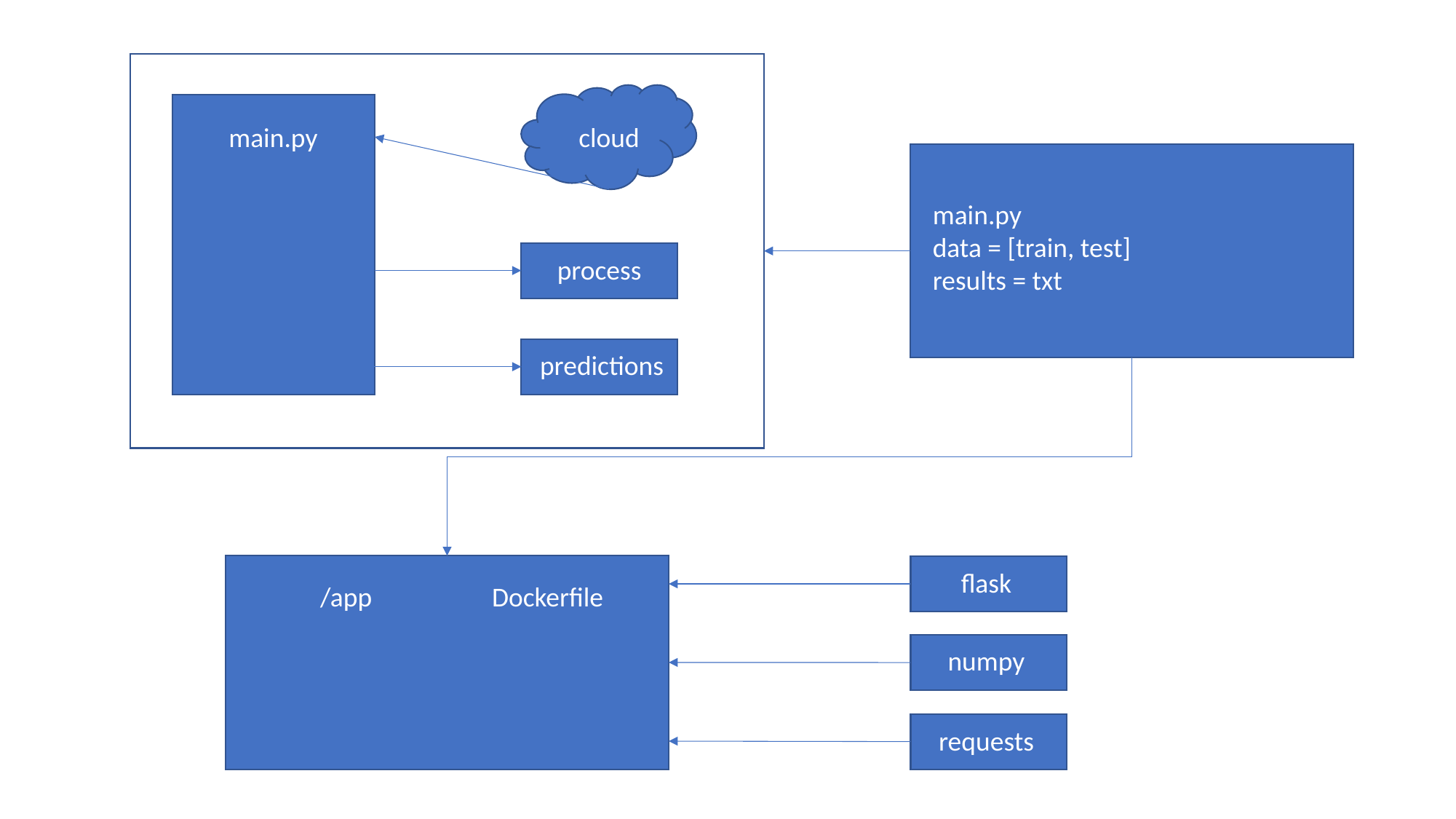

main.py
cloud

main.py
data = [train, test]
results = txt

process

predictions

flask
/app
Dockerfile

numpy

requests